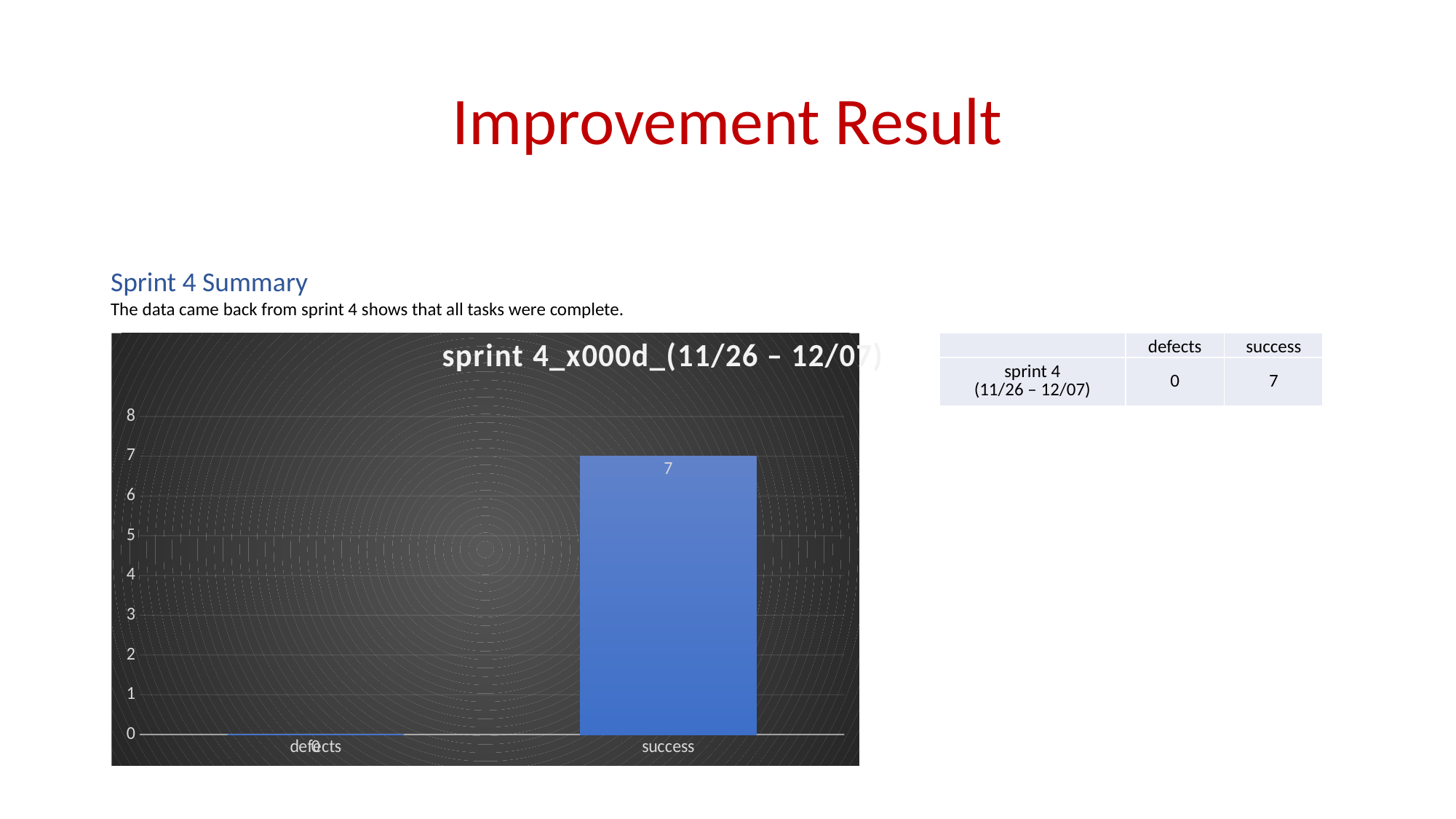

# Improvement Result
Sprint 4 Summary
The data came back from sprint 4 shows that all tasks were complete.

### Chart:

| Category | sprint 4_x000d_(11/26 – 12/07) |
|---|---|
| defects | 0.0 |
| success | 7.0 |
|  | defects | success |
| --- | --- | --- |
| sprint 4 (11/26 – 12/07) | 0 | 7 |